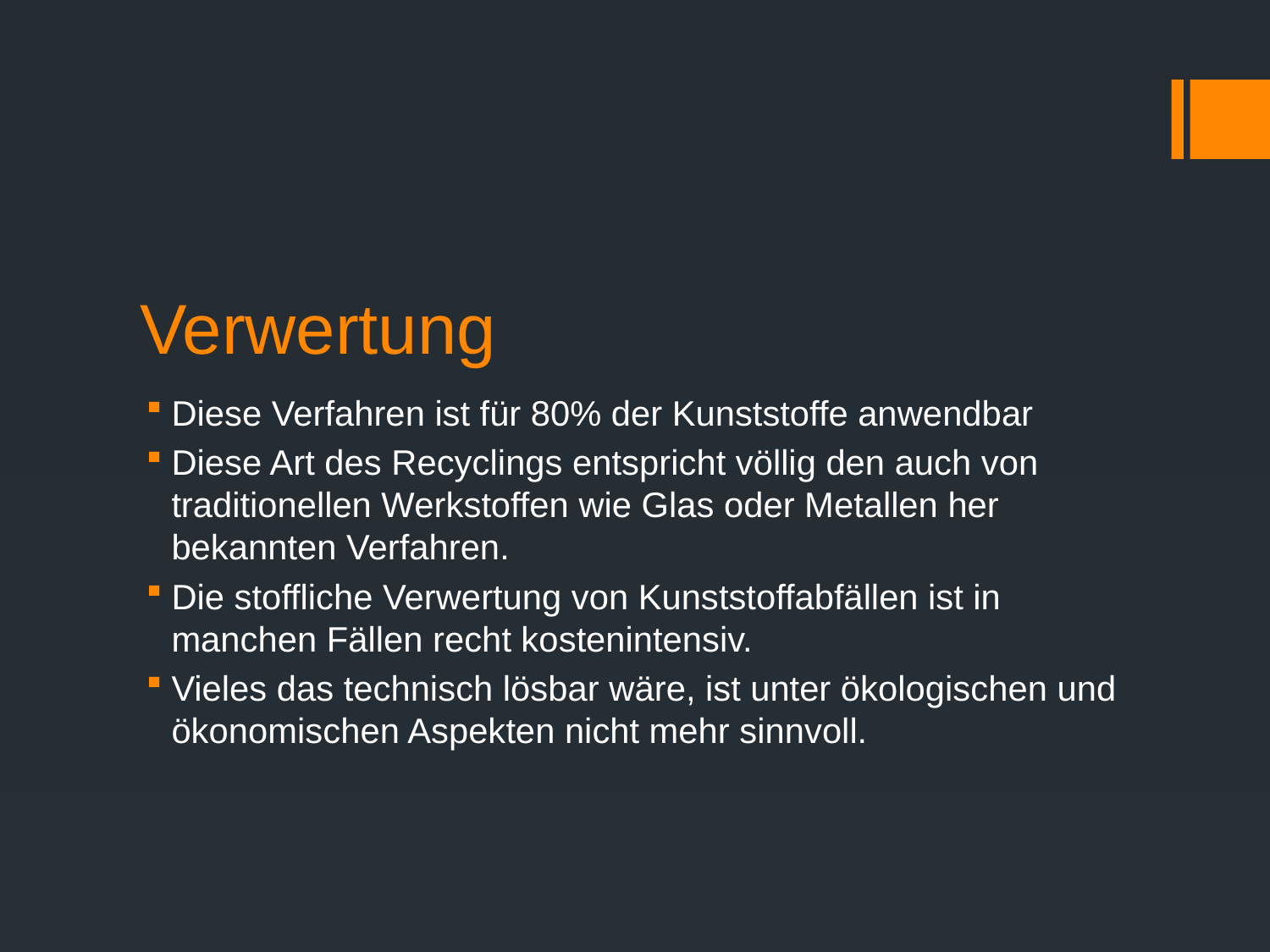

# Verwertung
Diese Verfahren ist für 80% der Kunststoffe anwendbar
Diese Art des Recyclings entspricht völlig den auch von traditionellen Werkstoffen wie Glas oder Metallen her bekannten Verfahren.
Die stoffliche Verwertung von Kunststoffabfällen ist in manchen Fällen recht kostenintensiv.
Vieles das technisch lösbar wäre, ist unter ökologischen und ökonomischen Aspekten nicht mehr sinnvoll.